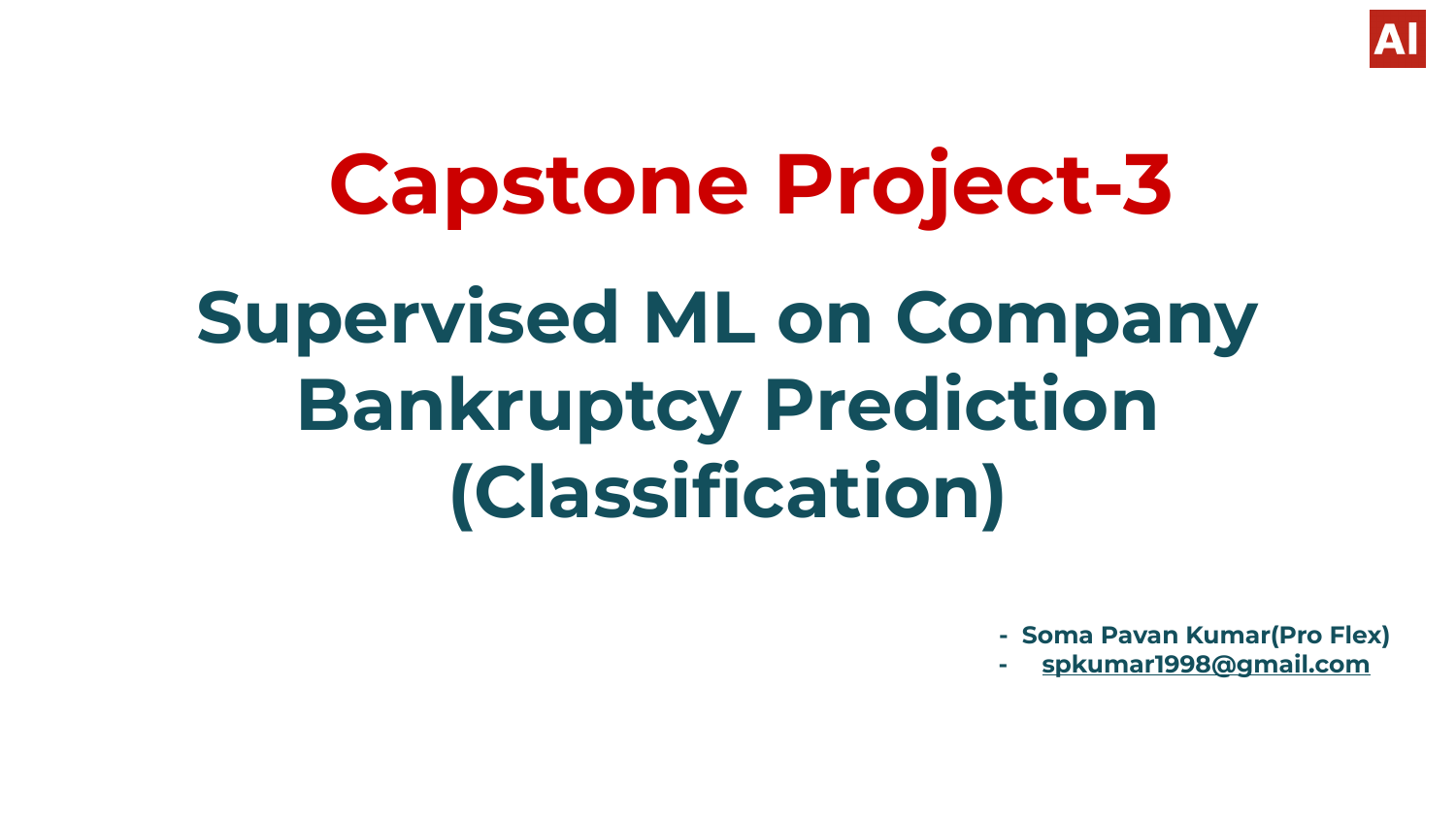

# Capstone Project-3
Supervised ML on Company Bankruptcy Prediction
(Classification)
     -  Soma Pavan Kumar(Pro Flex)
-     spkumar1998@gmail.com